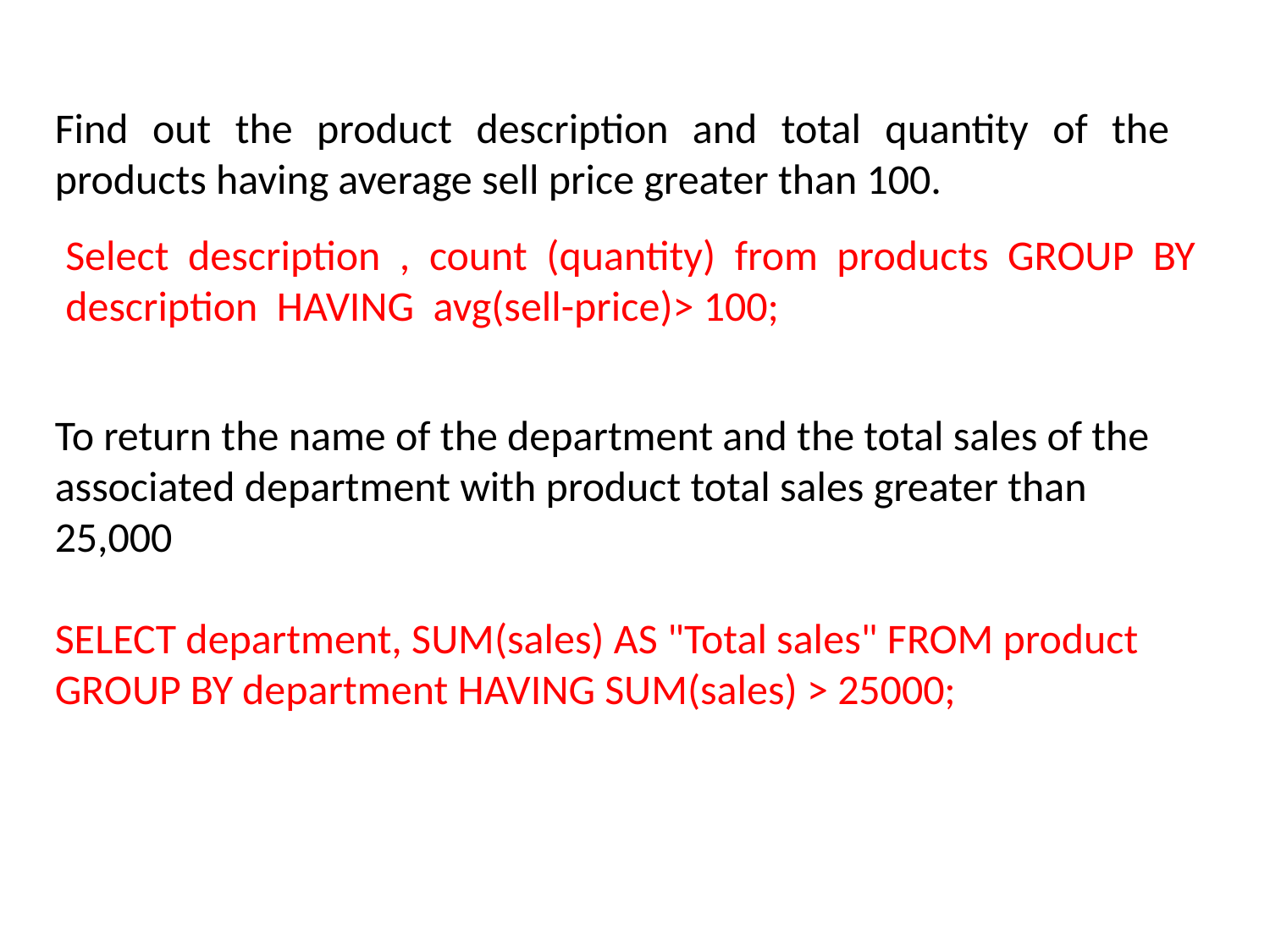

Find out the product description and total quantity of the  products having average sell price greater than 100.
Select description , count (quantity) from products GROUP BY  description  HAVING  avg(sell-price)> 100;

To return the name of the department and the total sales of the associated department with product total sales greater than  25,000

SELECT department, SUM(sales) AS "Total sales" FROM product GROUP BY department HAVING SUM(sales) > 25000;